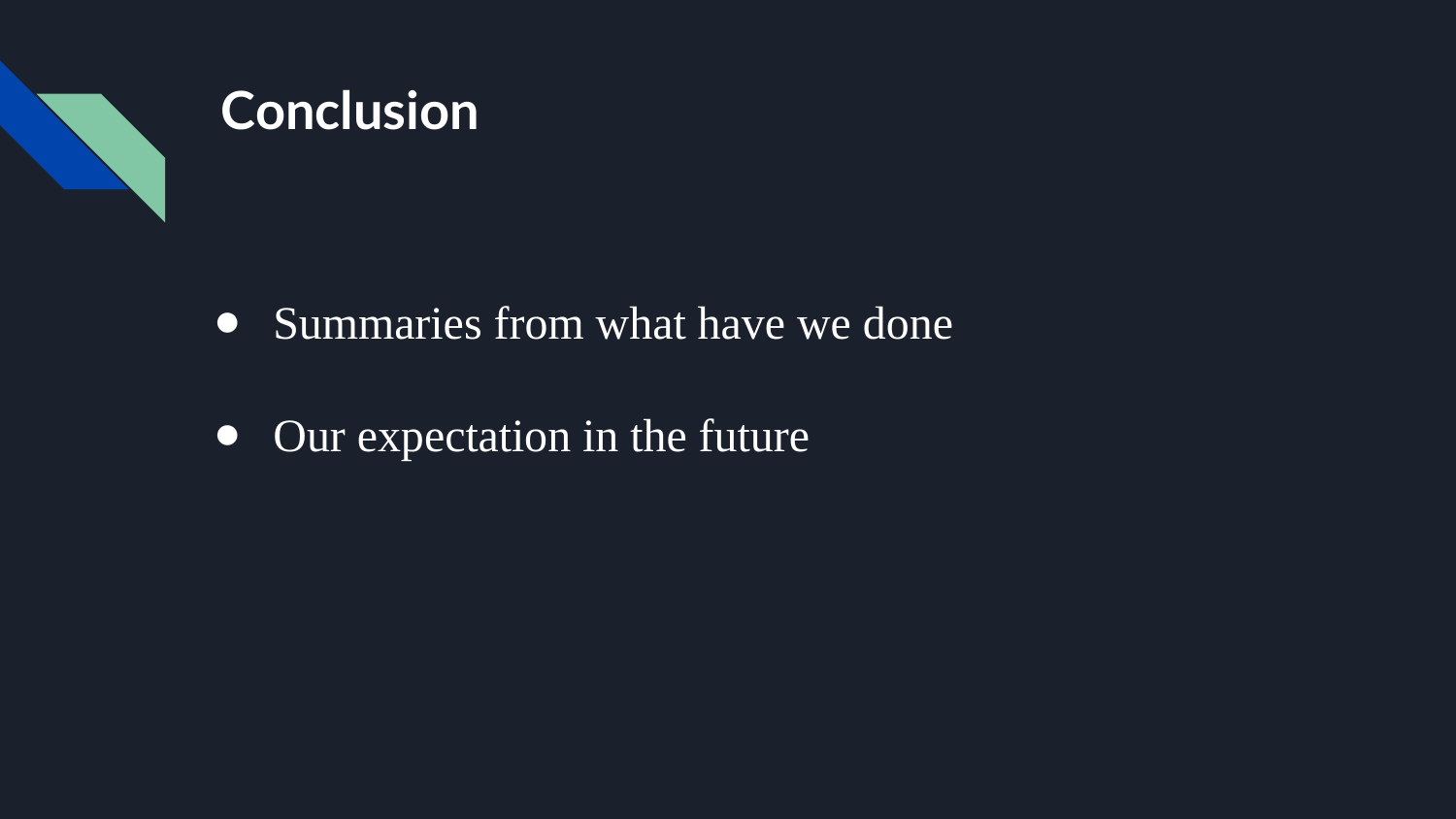

# Conclusion
Summaries from what have we done
Our expectation in the future